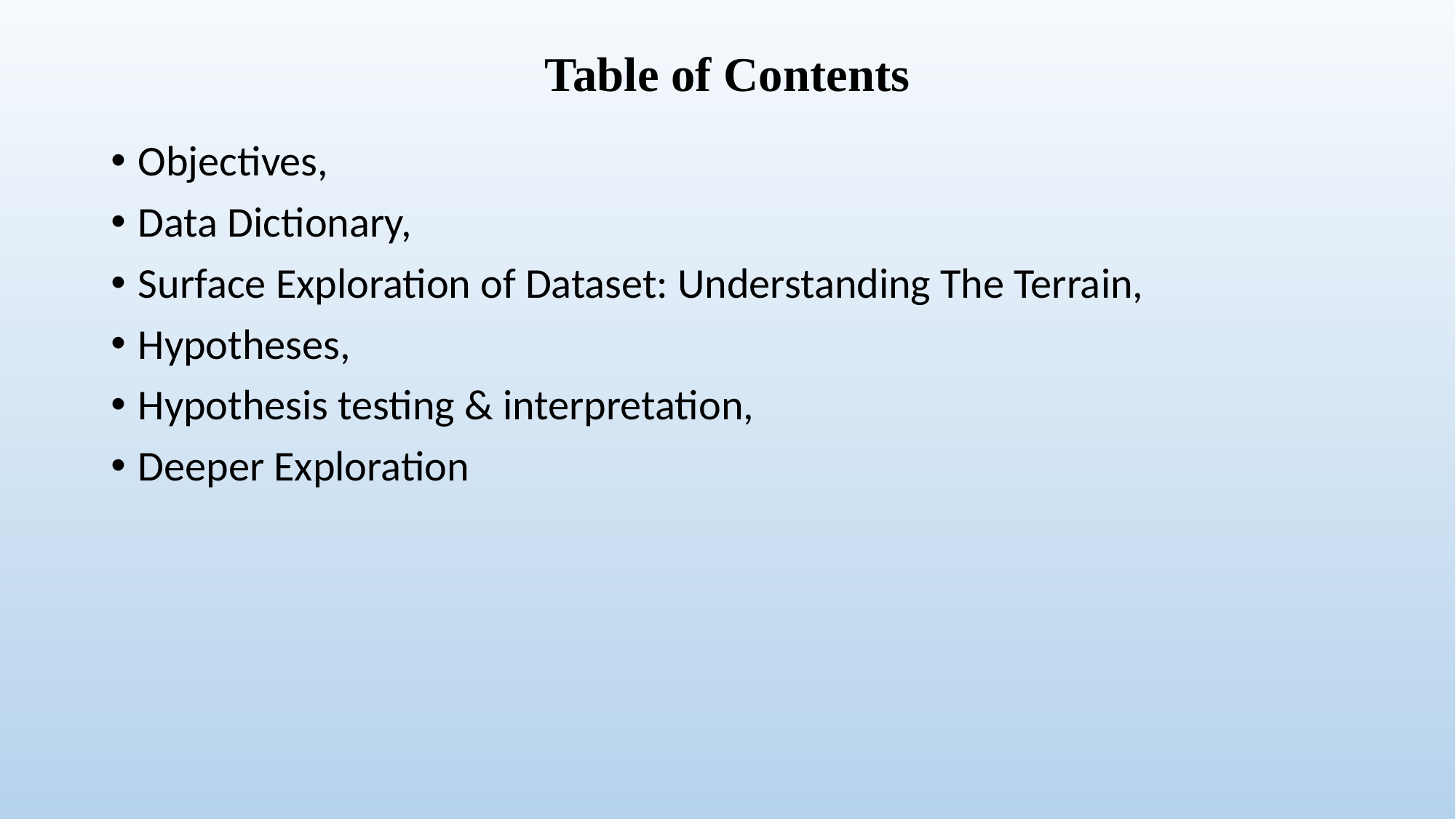

# Table of Contents
Objectives,
Data Dictionary,
Surface Exploration of Dataset: Understanding The Terrain,
Hypotheses,
Hypothesis testing & interpretation,
Deeper Exploration